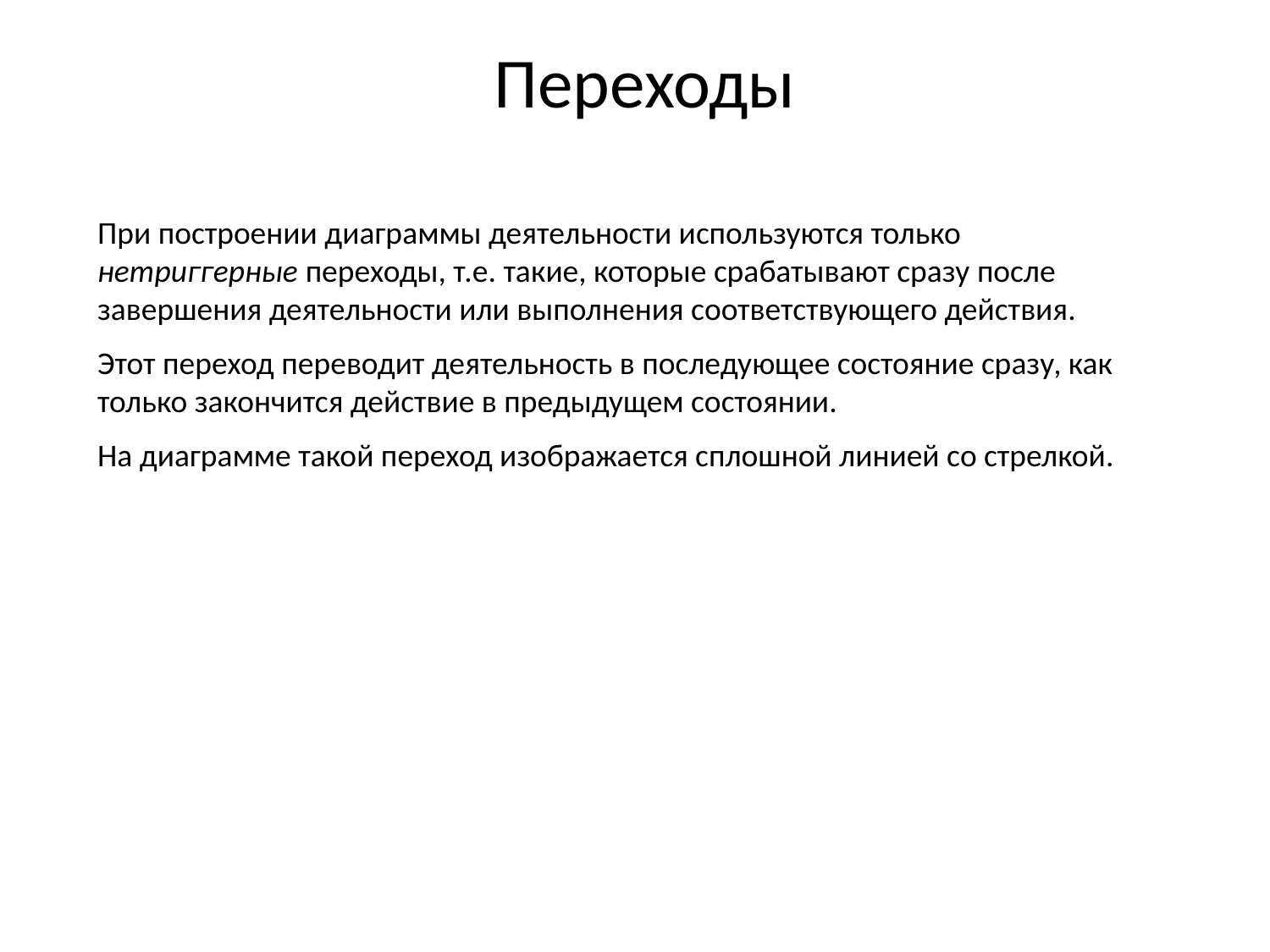

# Переходы
При построении диаграммы деятельности используются только нетриггерные переходы, т.е. такие, которые срабатывают сразу после завершения деятельности или выполнения соответствующего действия.
Этот переход переводит деятельность в последующее состояние сразу, как только закончится действие в предыдущем состоянии.
На диаграмме такой переход изображается сплошной линией со стрелкой.